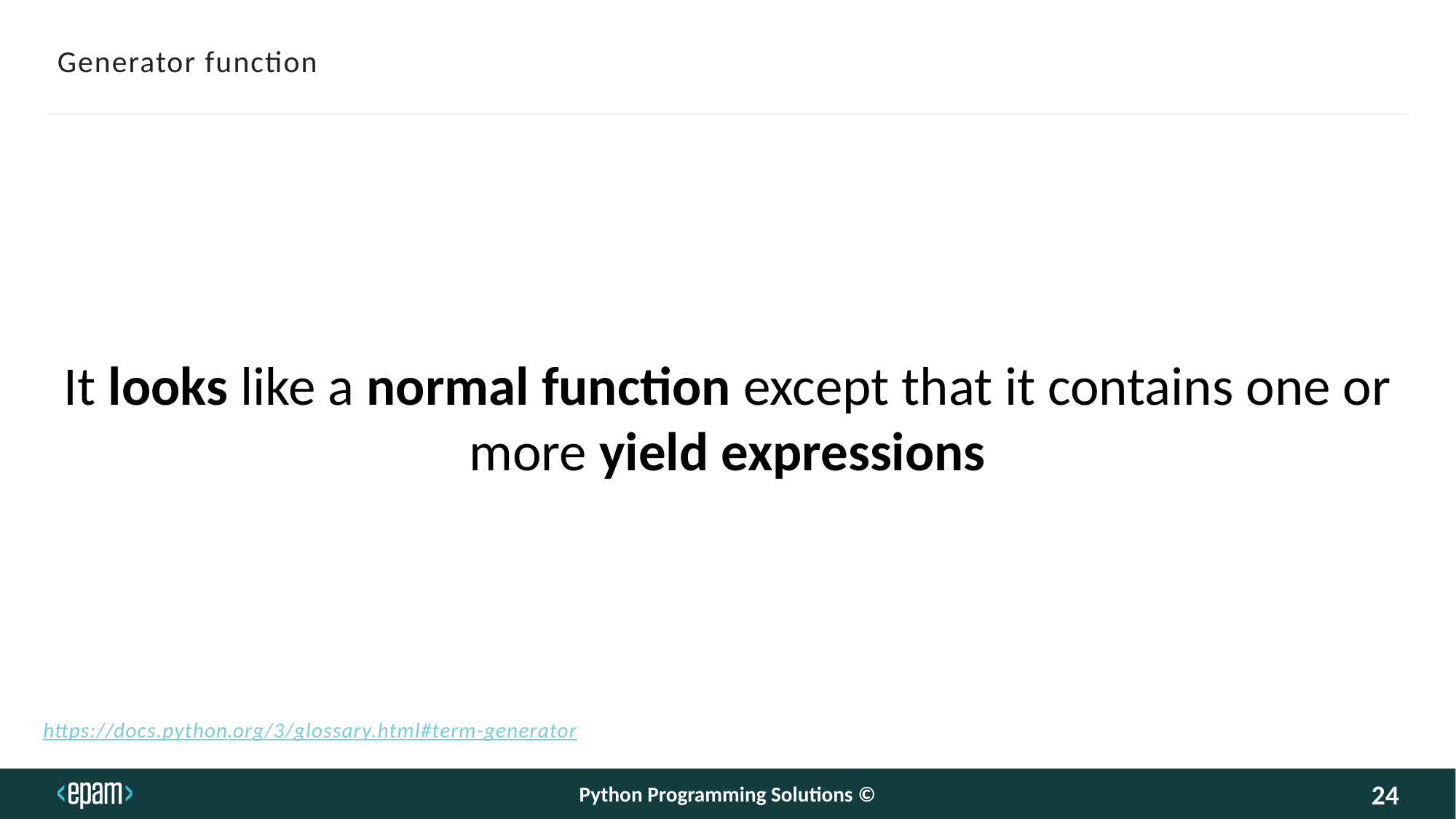

# Generator function
It looks like a normal function except that it contains one or more yield expressions

https://docs.python.org/3/glossary.html#term-generator​
Python Programming Solutions ©
24